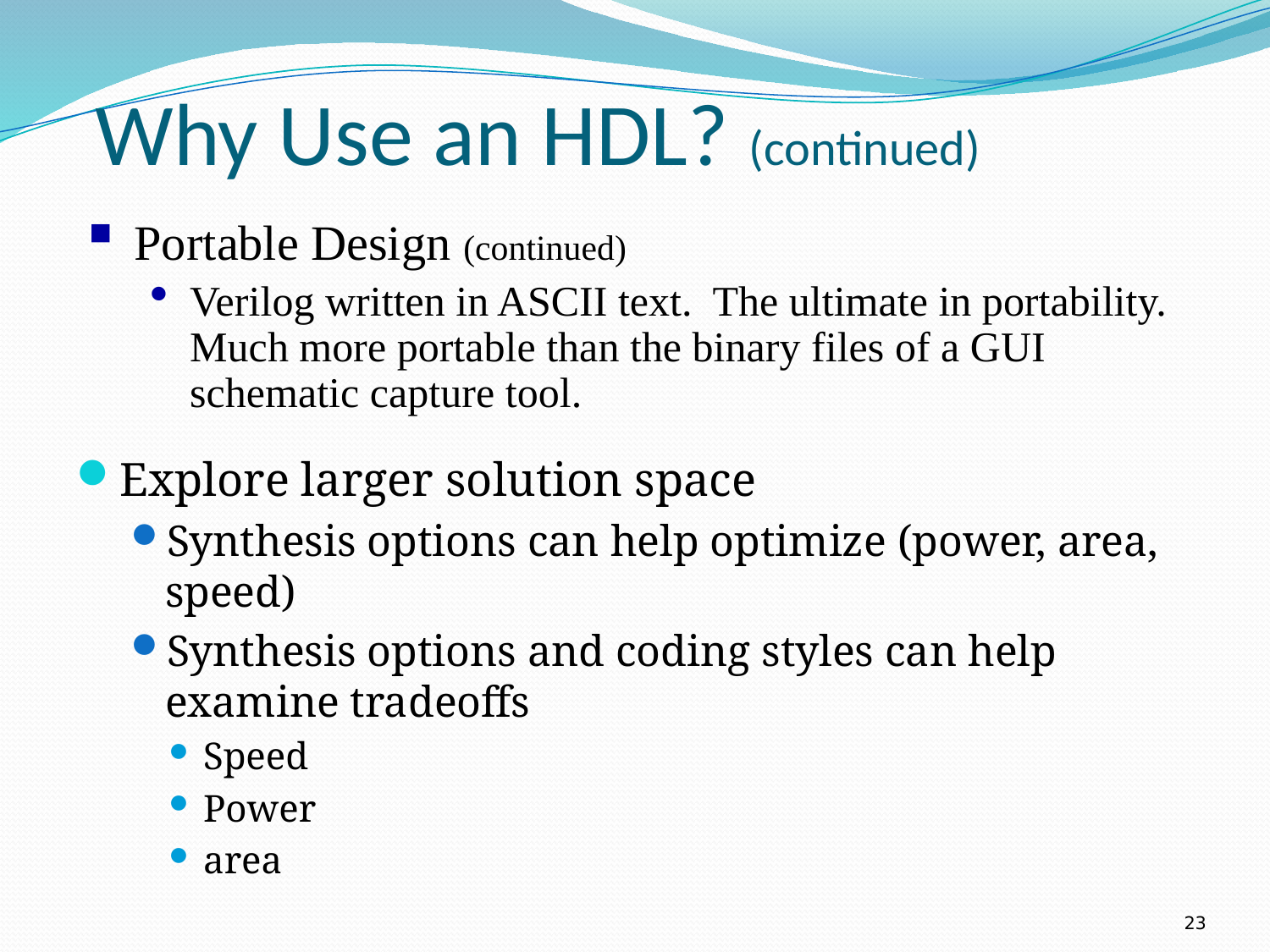

# Why Use an HDL? (continued)
Portable Design (continued)
Verilog written in ASCII text.  The ultimate in portability.  Much more portable than the binary files of a GUI schematic capture tool.
Explore larger solution space
Synthesis options can help optimize (power, area, speed)
Synthesis options and coding styles can help examine tradeoffs
Speed
Power
area
23